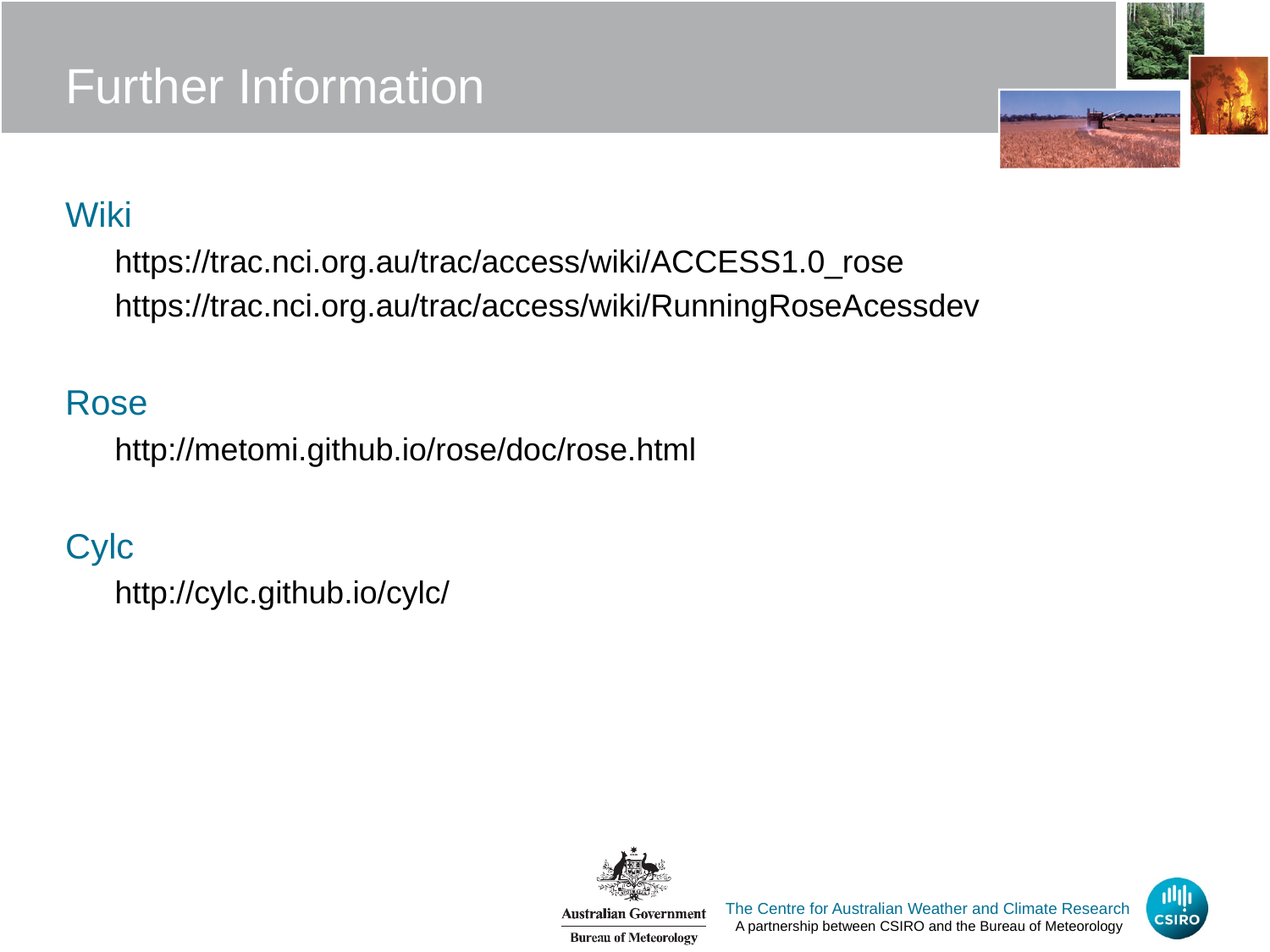

# Further Information
Wiki
https://trac.nci.org.au/trac/access/wiki/ACCESS1.0_rose
https://trac.nci.org.au/trac/access/wiki/RunningRoseAcessdev

Rose
http://metomi.github.io/rose/doc/rose.html

Cylc
http://cylc.github.io/cylc/

The Centre for Australian Weather and Climate Research
A partnership between CSIRO and the Bureau of Meteorology